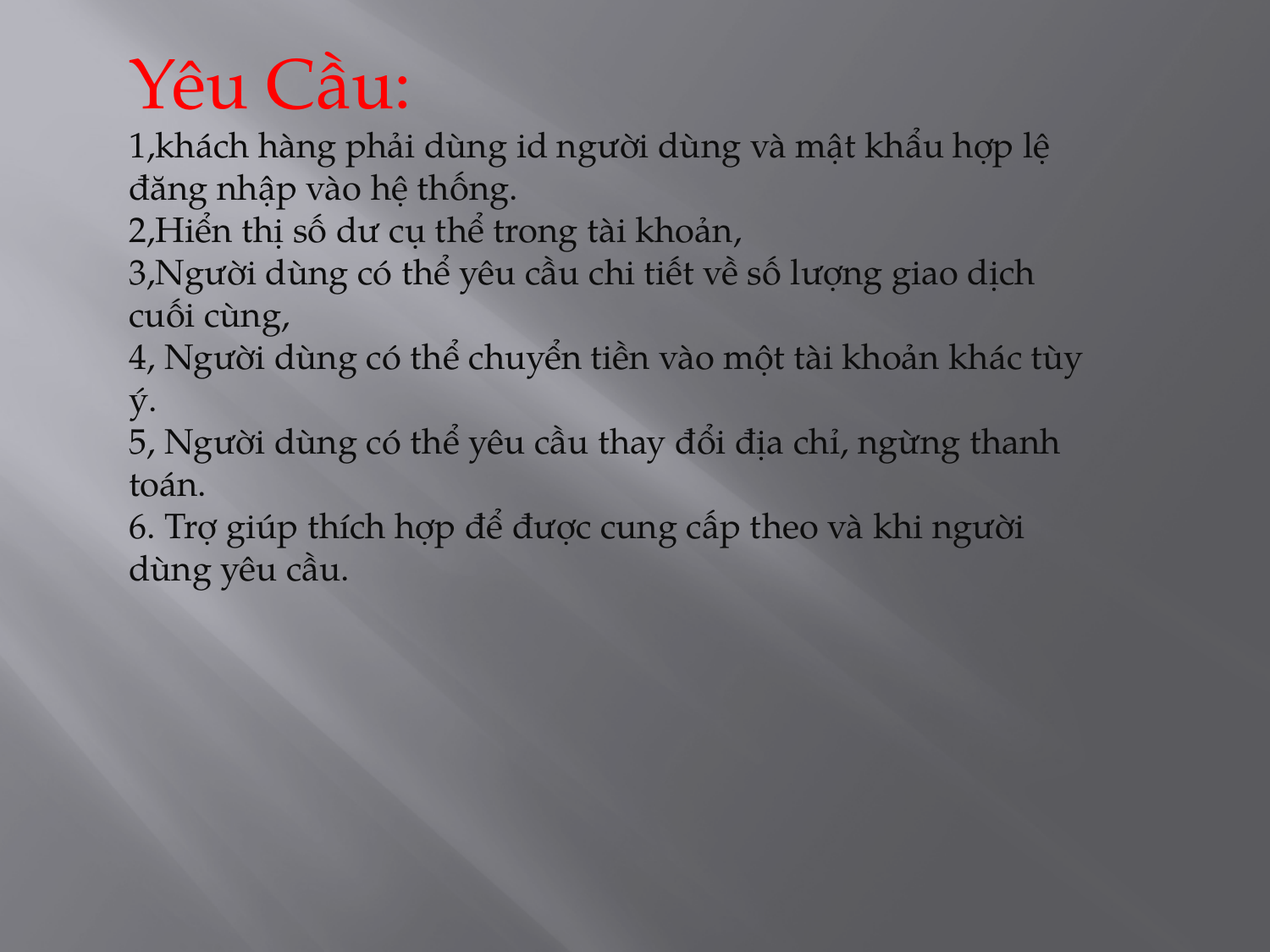

Yêu Cầu:
1,khách hàng phải dùng id người dùng và mật khẩu hợp lệ đăng nhập vào hệ thống.
2,Hiển thị số dư cụ thể trong tài khoản,
3,Người dùng có thể yêu cầu chi tiết về số lượng giao dịch cuối cùng,
4, Người dùng có thể chuyển tiền vào một tài khoản khác tùy ý.
5, Người dùng có thể yêu cầu thay đổi địa chỉ, ngừng thanh toán.
6. Trợ giúp thích hợp để được cung cấp theo và khi người dùng yêu cầu.